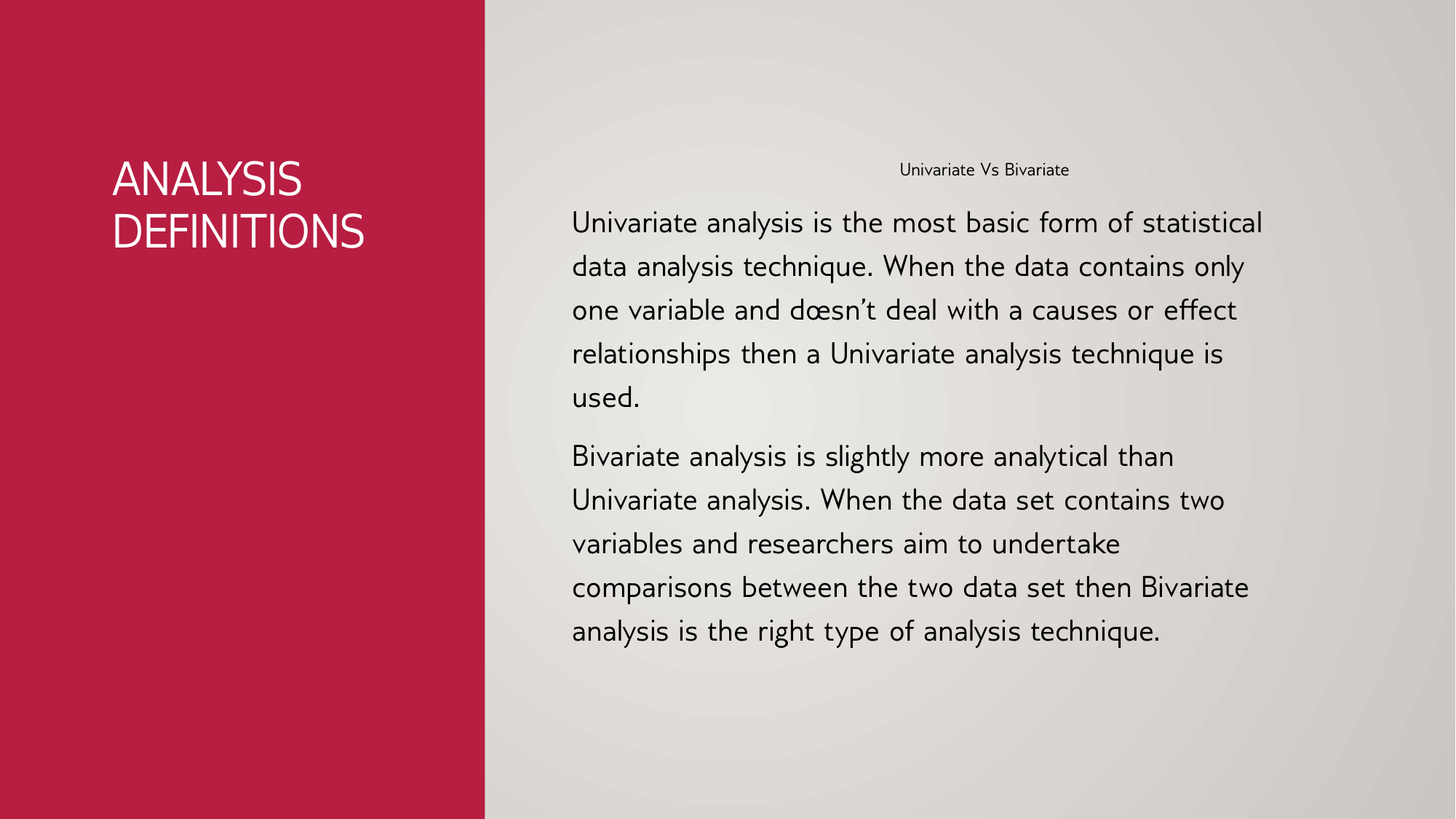

# Analysis Definitions
Univariate Vs Bivariate
Univariate analysis is the most basic form of statistical data analysis technique. When the data contains only one variable and doesn’t deal with a causes or effect relationships then a Univariate analysis technique is used.
Bivariate analysis is slightly more analytical than Univariate analysis. When the data set contains two variables and researchers aim to undertake comparisons between the two data set then Bivariate analysis is the right type of analysis technique.